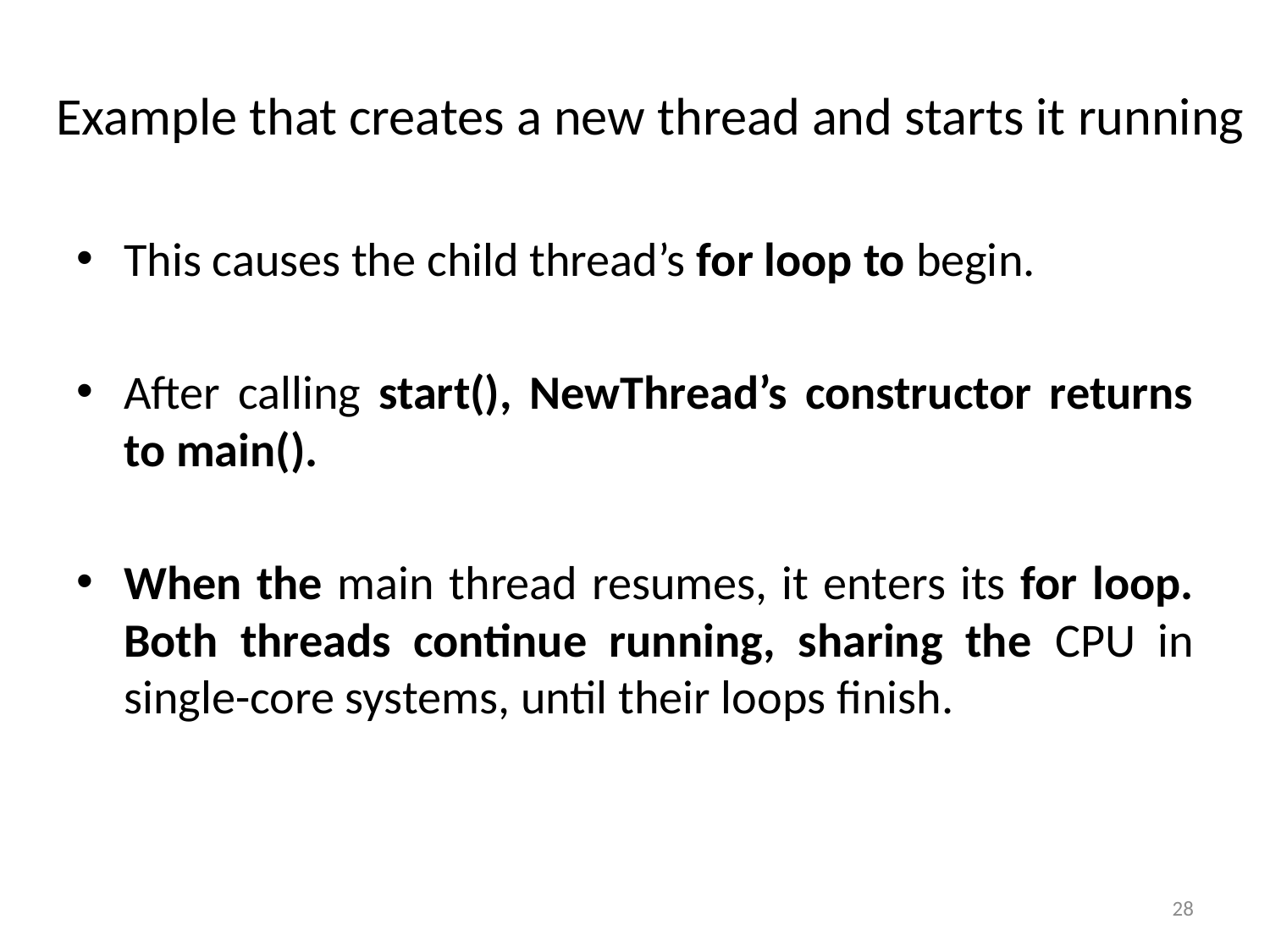

# Example that creates a new thread and starts it running
This causes the child thread’s for loop to begin.

After calling start(), NewThread’s constructor returns to main().

When the main thread resumes, it enters its for loop. Both threads continue running, sharing the CPU in single-core systems, until their loops finish.
28